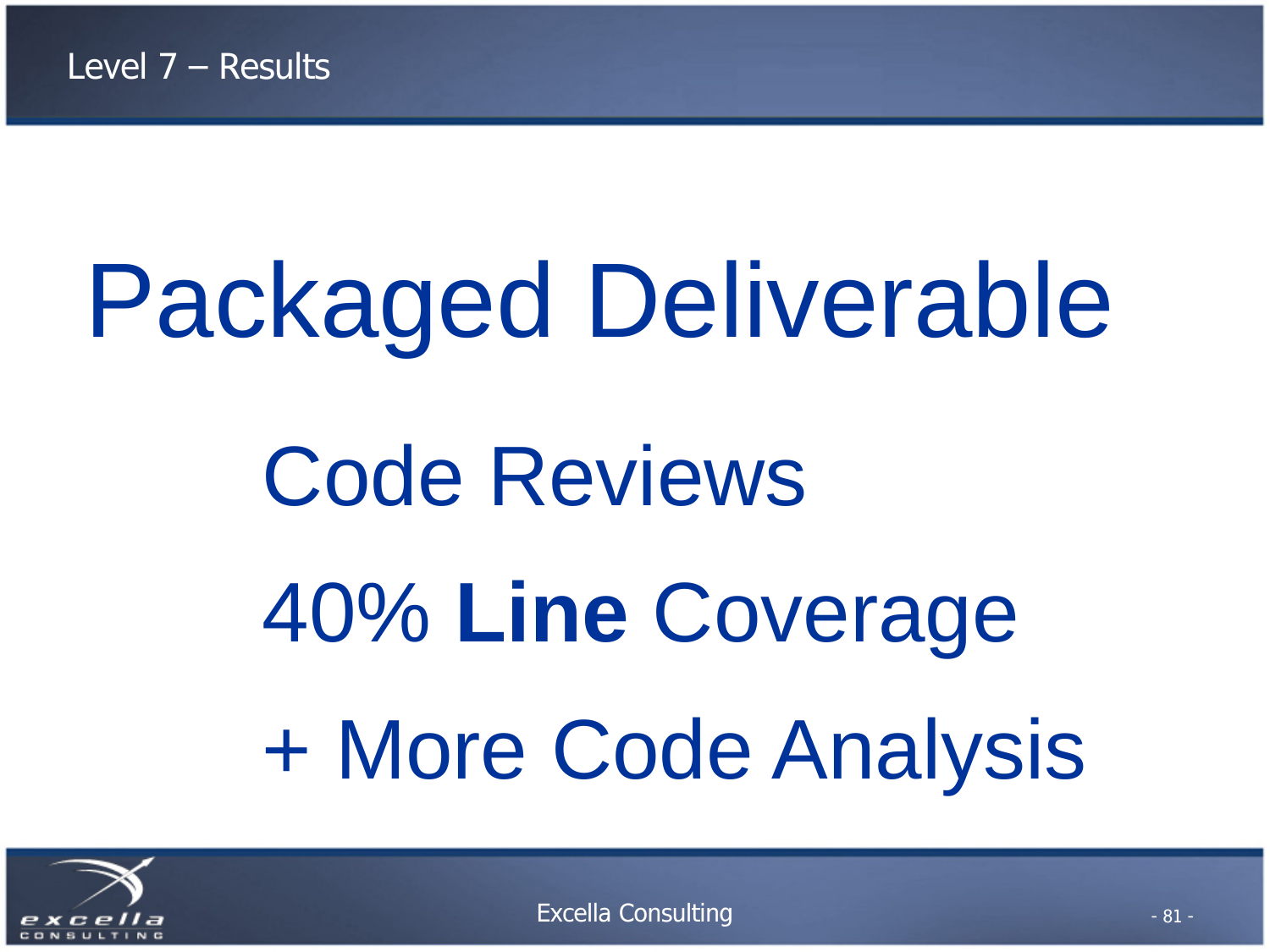

# Level 7 – Results
Packaged Deliverable
Code Reviews
40% Line Coverage
+ More Code Analysis
- 81 -